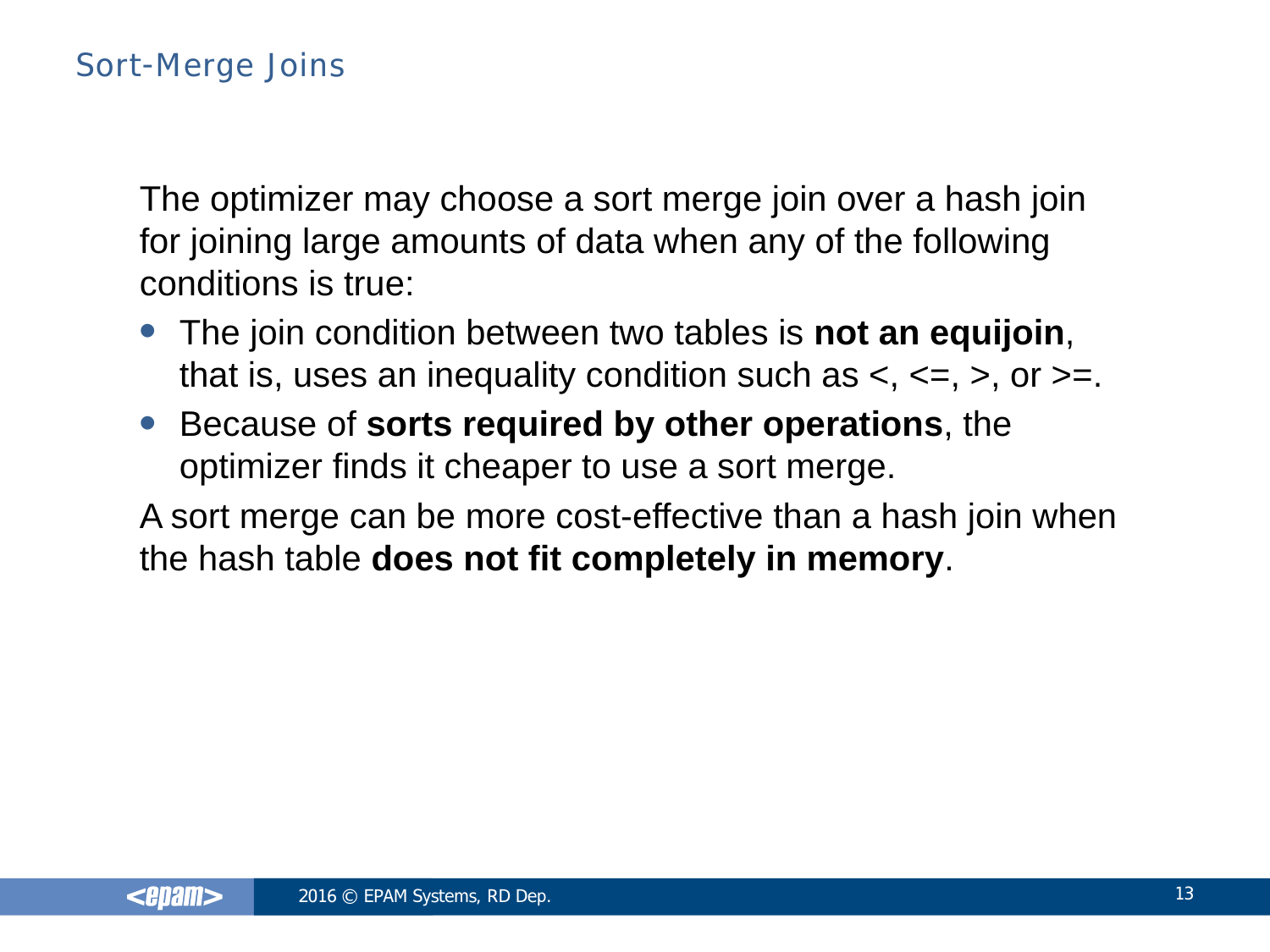

# Sort-Merge Joins
The optimizer may choose a sort merge join over a hash join for joining large amounts of data when any of the following conditions is true:
The join condition between two tables is not an equijoin, that is, uses an inequality condition such as <, <=, >, or >=.
Because of sorts required by other operations, the optimizer finds it cheaper to use a sort merge.
A sort merge can be more cost-effective than a hash join when the hash table does not fit completely in memory.
13
2016 © EPAM Systems, RD Dep.